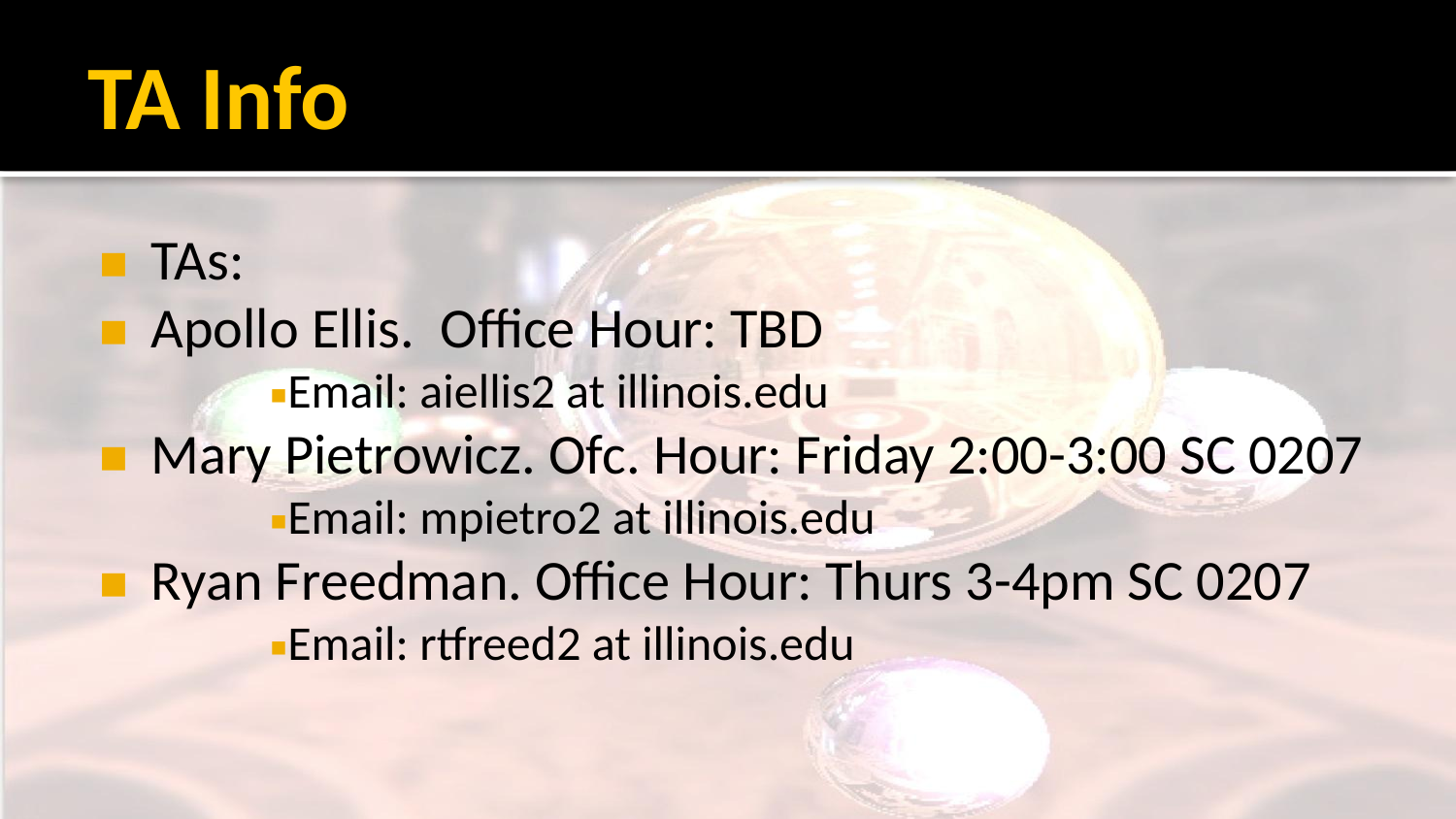

# TA Info
TAs:
Apollo Ellis.  Office Hour: TBD
Email: aiellis2 at illinois.edu
Mary Pietrowicz. Ofc. Hour: Friday 2:00-3:00 SC 0207
Email: mpietro2 at illinois.edu
Ryan Freedman. Office Hour: Thurs 3-4pm SC 0207
Email: rtfreed2 at illinois.edu